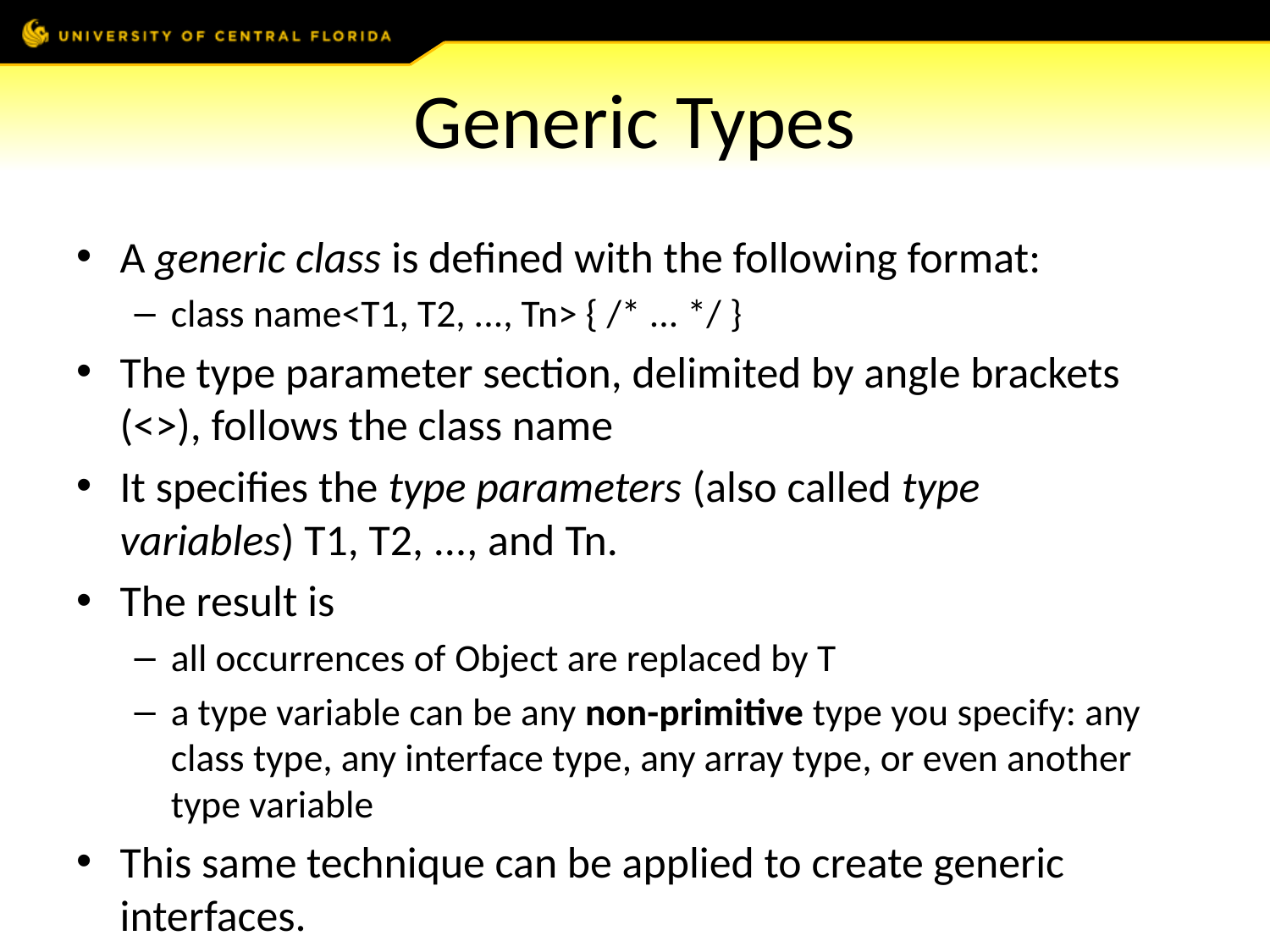

# Generic Types
A generic class is defined with the following format:
class name<T1, T2, ..., Tn> { /* ... */ }
The type parameter section, delimited by angle brackets (<>), follows the class name
It specifies the type parameters (also called type variables) T1, T2, ..., and Tn.
The result is
all occurrences of Object are replaced by T
a type variable can be any non-primitive type you specify: any class type, any interface type, any array type, or even another type variable
This same technique can be applied to create generic interfaces.